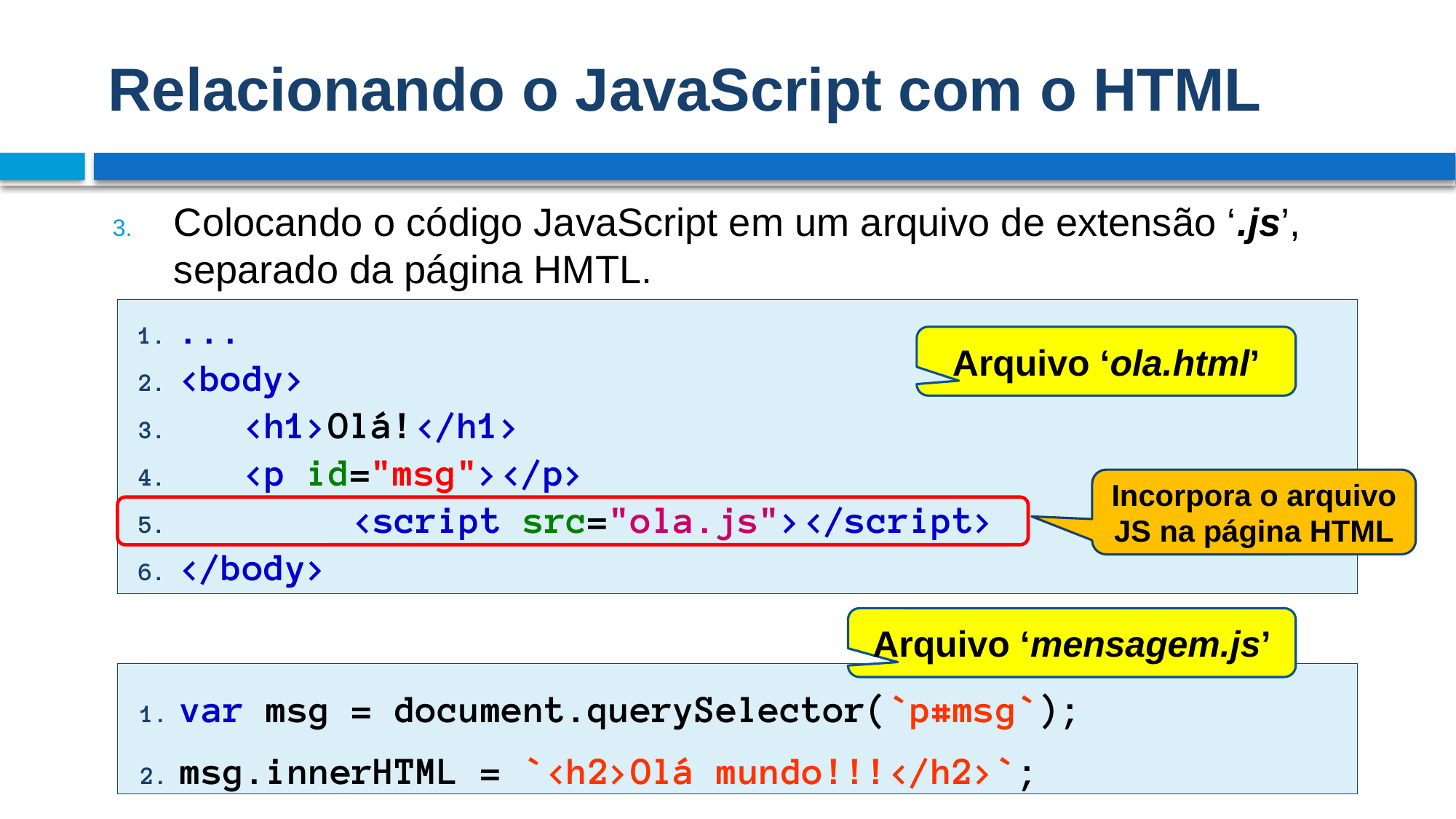

# Relacionando o JavaScript com o HTML
5
Colocando o código JavaScript em um arquivo de extensão ‘.js’, separado da página HMTL.

...
<body>
   <h1>Olá!</h1>
   <p id="msg"></p>
	   <script src="ola.js"></script>
</body>
Arquivo ‘ola.html’
Incorpora o arquivo JS na página HTML

Arquivo ‘mensagem.js’
var msg = document.querySelector(`p#msg`);
msg.innerHTML = `<h2>Olá mundo!!!</h2>`;